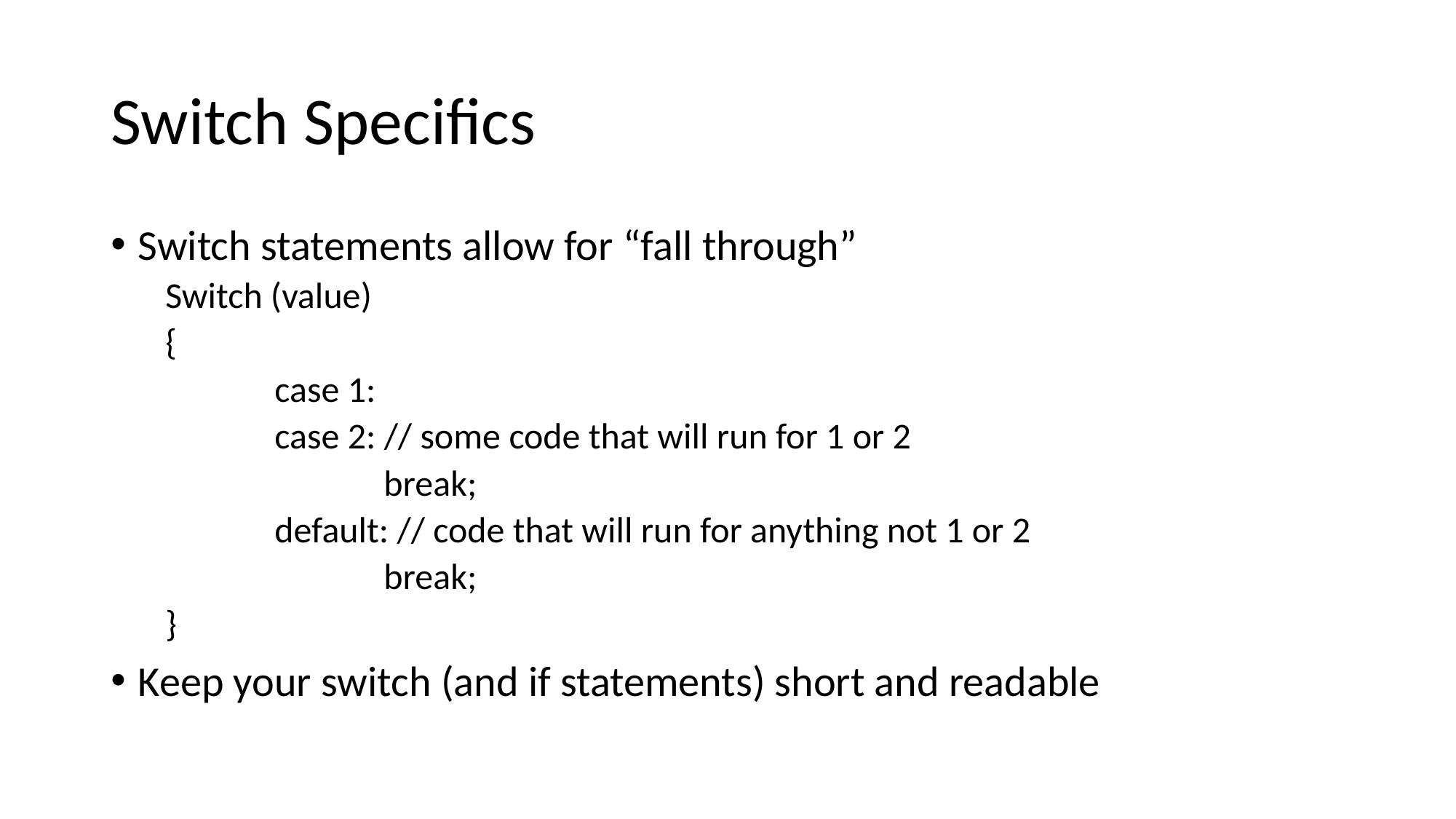

# Switch Specifics
Switch statements allow for “fall through”
Switch (value)
{
	case 1:
	case 2: // some code that will run for 1 or 2
		break;
	default: // code that will run for anything not 1 or 2
		break;
}
Keep your switch (and if statements) short and readable